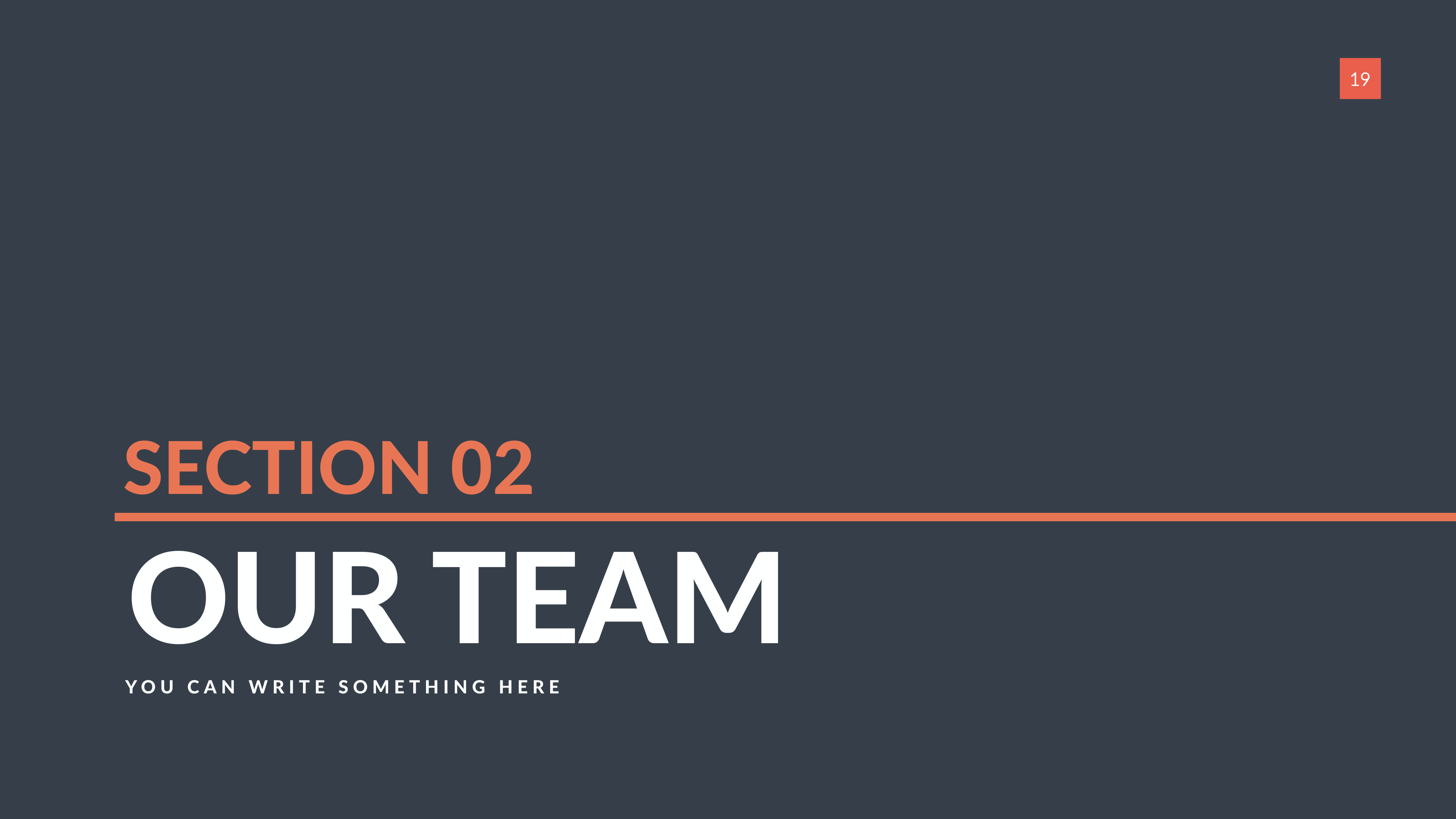

SECTION 02

OUR TEAM
YOU CAN WRITE SOMETHING HERE